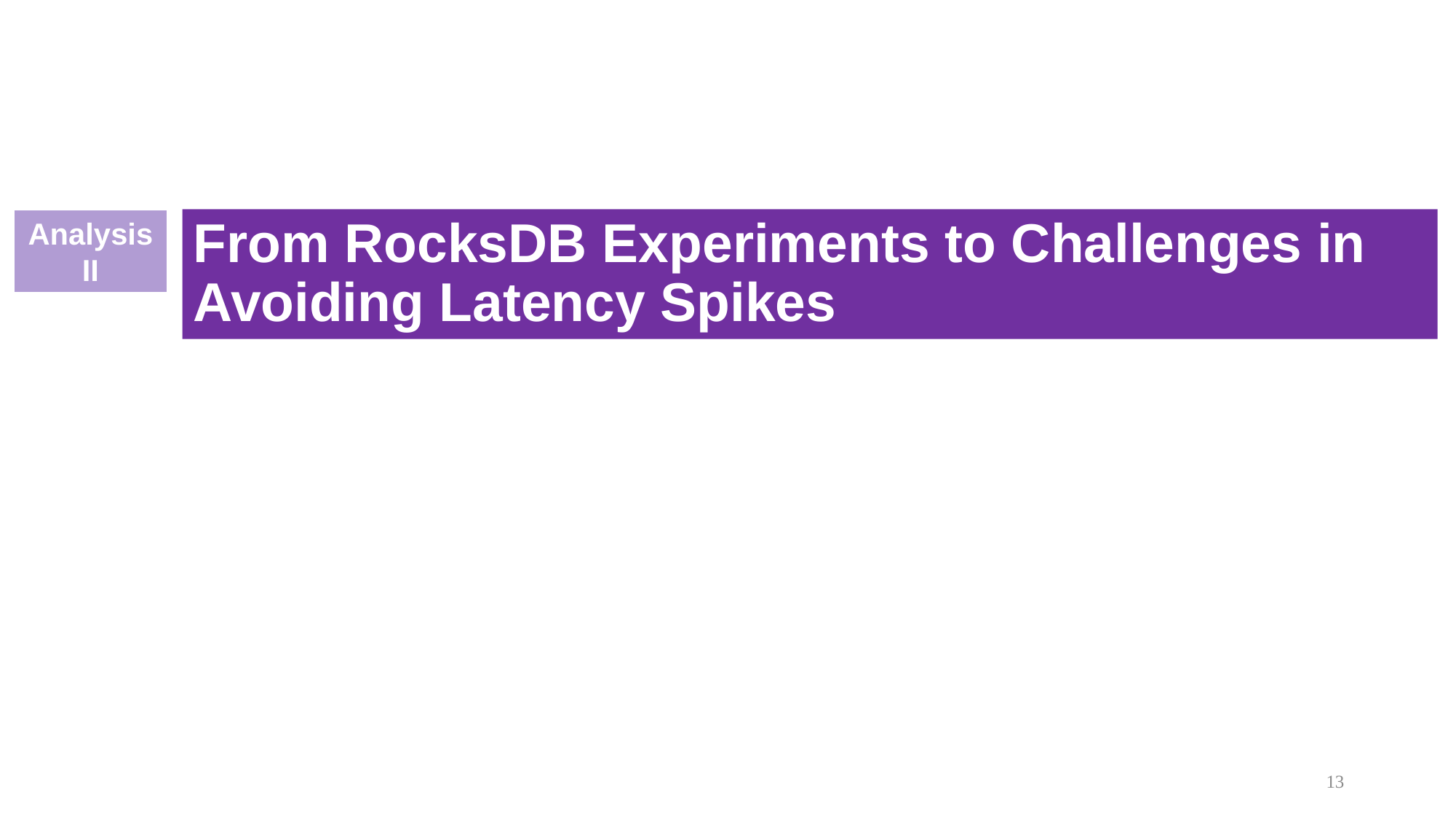

13
Analysis II
# From RocksDB Experiments to Challenges in Avoiding Latency Spikes